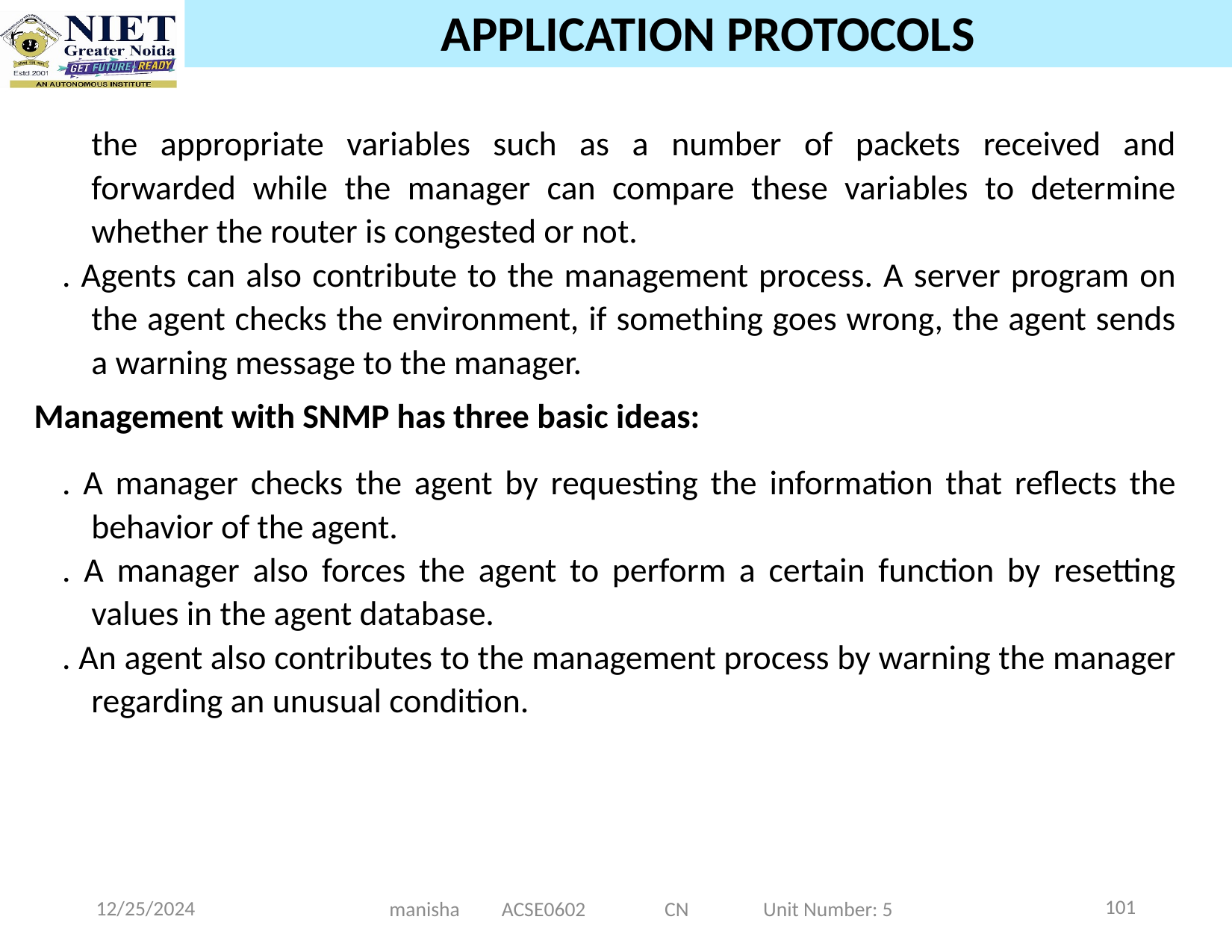

# APPLICATION PROTOCOLS
the appropriate variables such as a number of packets received and forwarded while the manager can compare these variables to determine whether the router is congested or not.
. Agents can also contribute to the management process. A server program on the agent checks the environment, if something goes wrong, the agent sends a warning message to the manager.
Management with SNMP has three basic ideas:
. A manager checks the agent by requesting the information that reflects the behavior of the agent.
. A manager also forces the agent to perform a certain function by resetting values in the agent database.
. An agent also contributes to the management process by warning the manager regarding an unusual condition.
101
12/25/2024
manisha         ACSE0602                 CN                Unit Number: 5